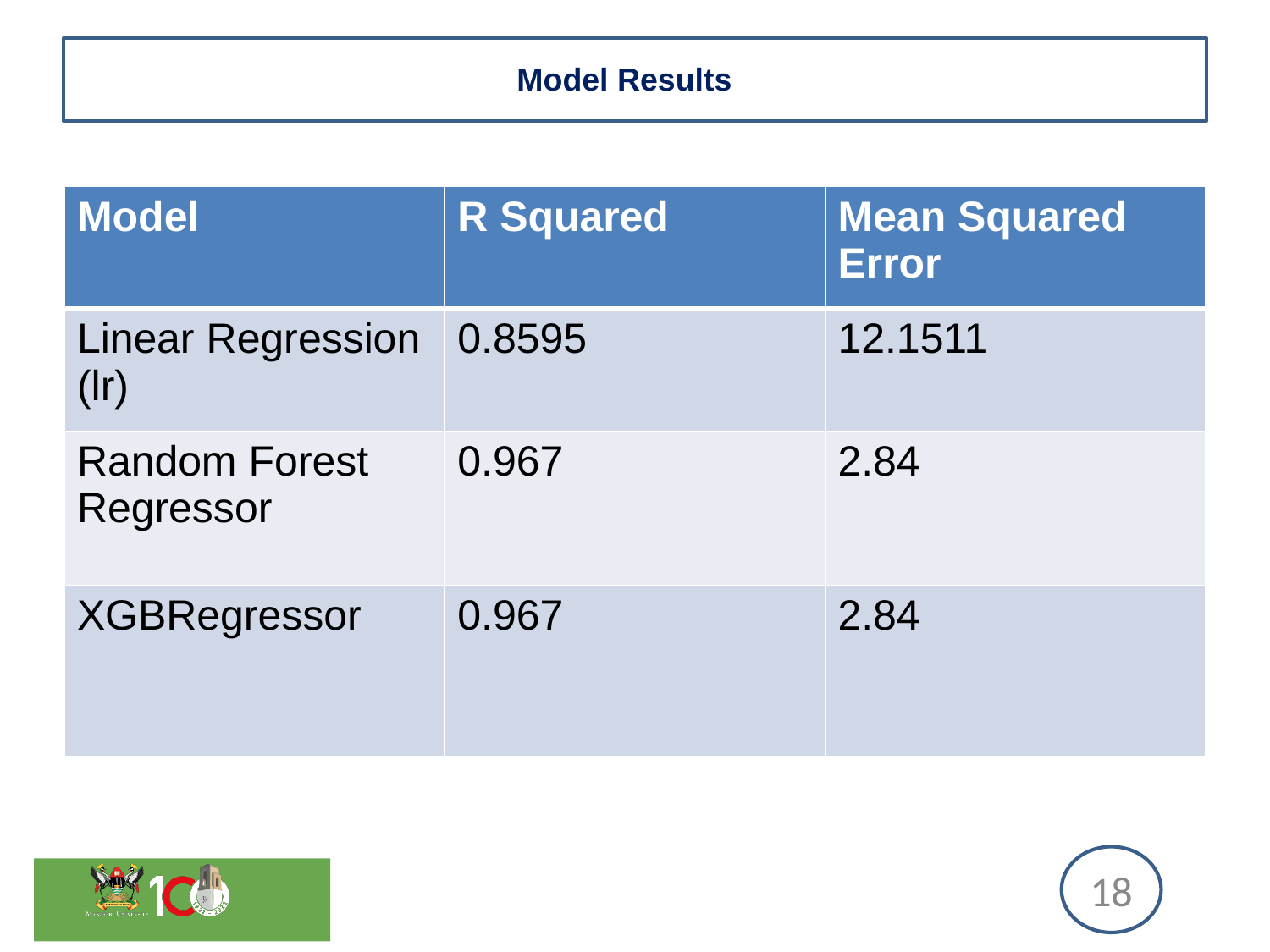

# Model Results
| Model | R Squared | Mean Squared Error |
| --- | --- | --- |
| Linear Regression (lr) | 0.8595 | 12.1511 |
| Random Forest Regressor | 0.967 | 2.84 |
| XGBRegressor | 0.967 | 2.84 |